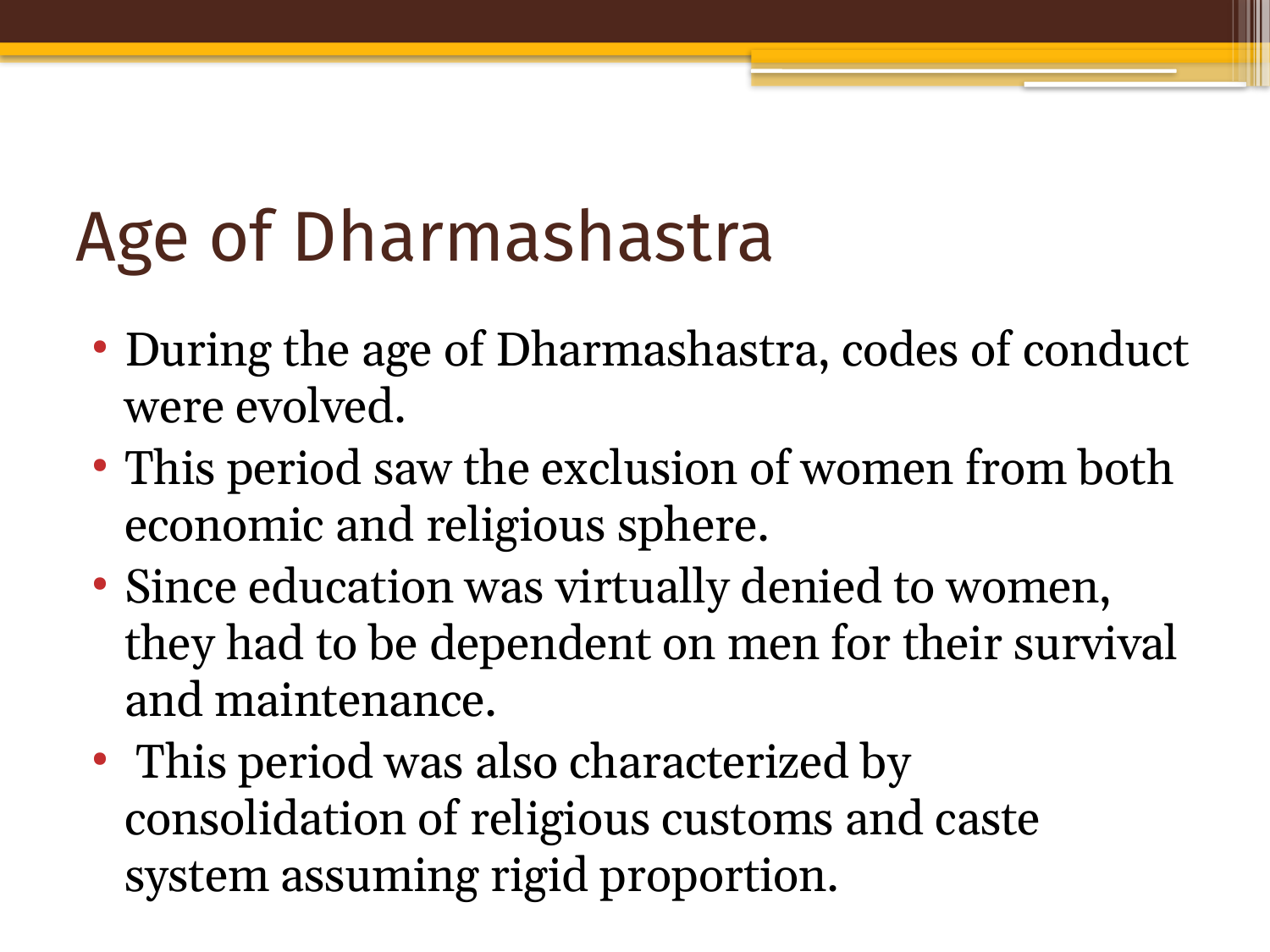

# Age of Dharmashastra
During the age of Dharmashastra, codes of conduct were evolved.
This period saw the exclusion of women from both economic and religious sphere.
Since education was virtually denied to women, they had to be dependent on men for their survival and maintenance.
 This period was also characterized by consolidation of religious customs and caste system assuming rigid proportion.